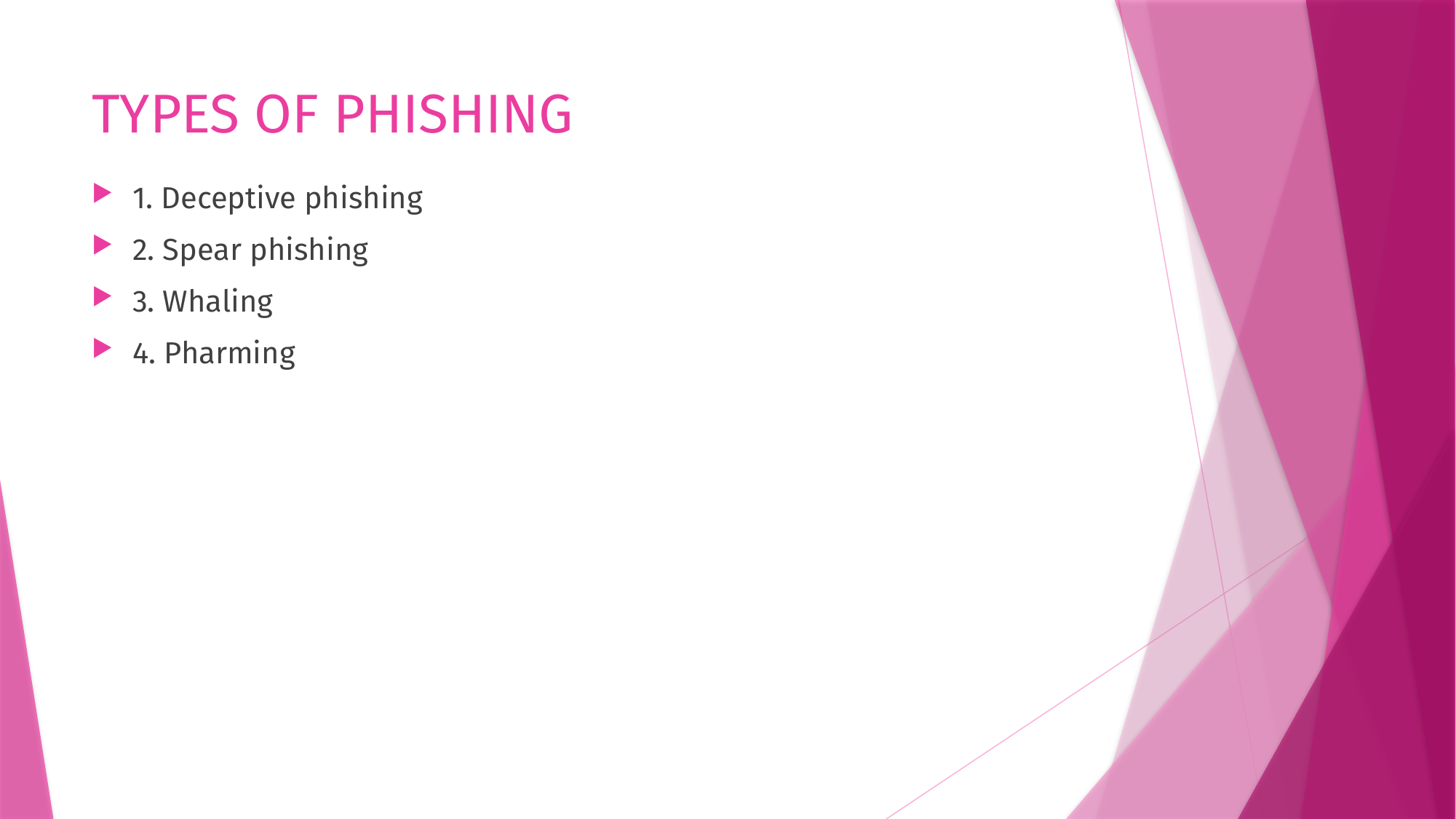

# TYPES OF PHISHING
1. Deceptive phishing
2. Spear phishing
3. Whaling
4. Pharming